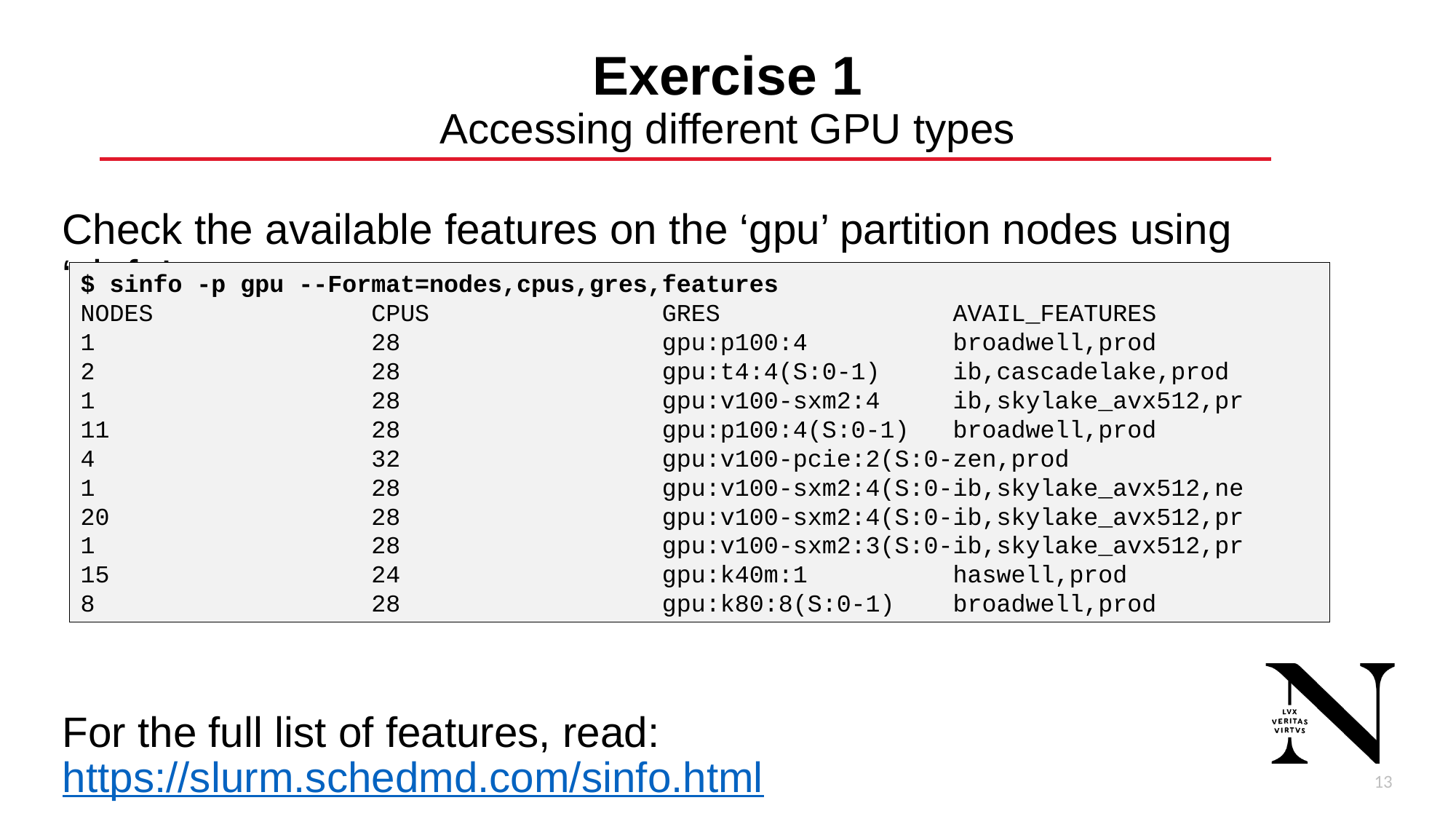

# Exercise 1 Accessing different GPU types
Check the available features on the ‘gpu’ partition nodes using ‘sinfo’:

For the full list of features, read: https://slurm.schedmd.com/sinfo.html
$ sinfo -p gpu --Format=nodes,cpus,gres,features
NODES               CPUS                GRES                AVAIL_FEATURES
1                   28                  gpu:p100:4          broadwell,prod
2                   28                  gpu:t4:4(S:0-1)     ib,cascadelake,prod
1                   28                  gpu:v100-sxm2:4     ib,skylake_avx512,pr
11                  28                  gpu:p100:4(S:0-1)   broadwell,prod
4                   32                  gpu:v100-pcie:2(S:0-zen,prod
1                   28                  gpu:v100-sxm2:4(S:0-ib,skylake_avx512,ne
20                  28                  gpu:v100-sxm2:4(S:0-ib,skylake_avx512,pr
1                   28                  gpu:v100-sxm2:3(S:0-ib,skylake_avx512,pr
15                  24                  gpu:k40m:1          haswell,prod
8                   28                  gpu:k80:8(S:0-1)    broadwell,prod
13